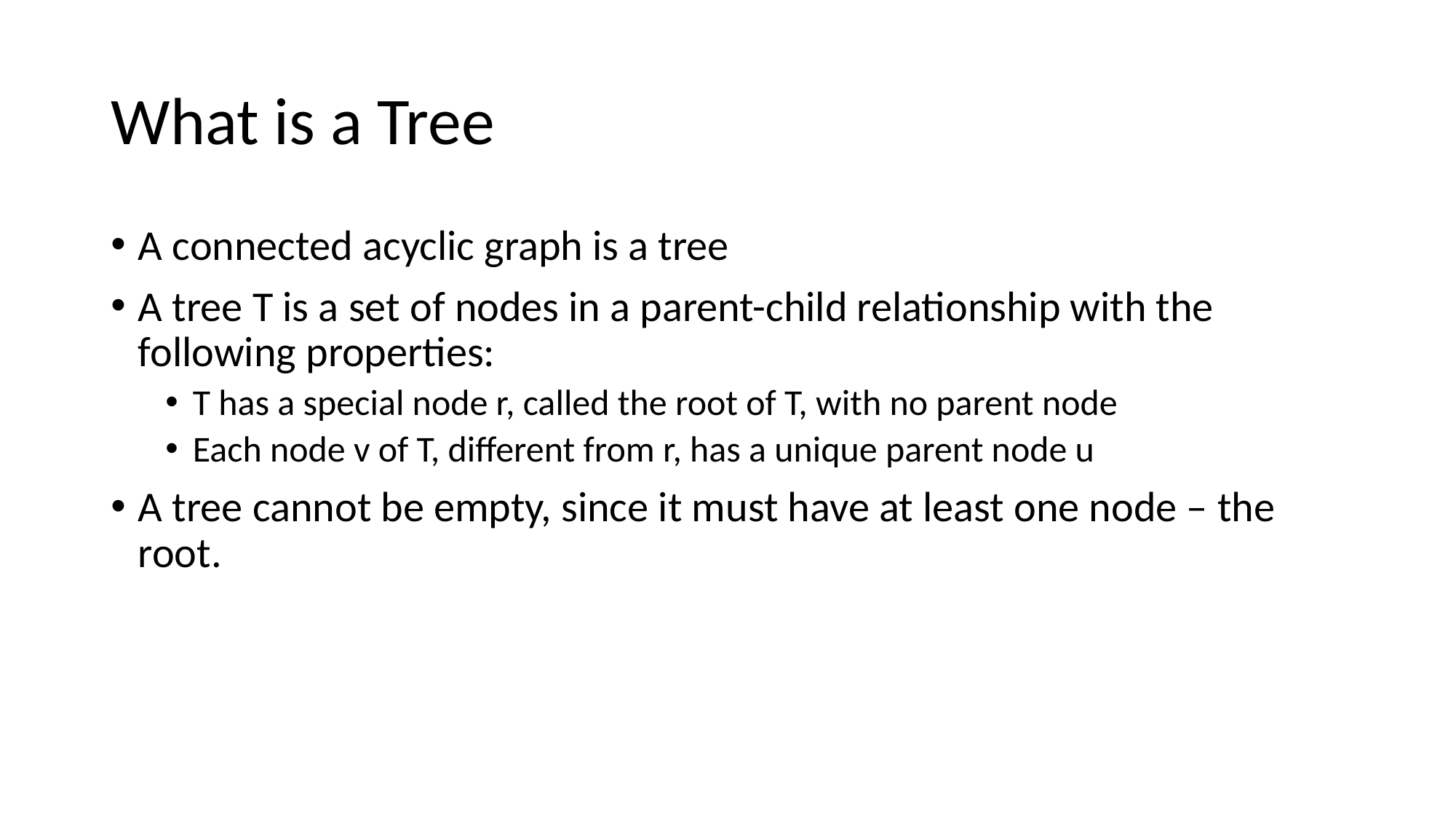

# What is a Tree
A connected acyclic graph is a tree
A tree T is a set of nodes in a parent-child relationship with the following properties:
T has a special node r, called the root of T, with no parent node
Each node v of T, different from r, has a unique parent node u
A tree cannot be empty, since it must have at least one node – the root.